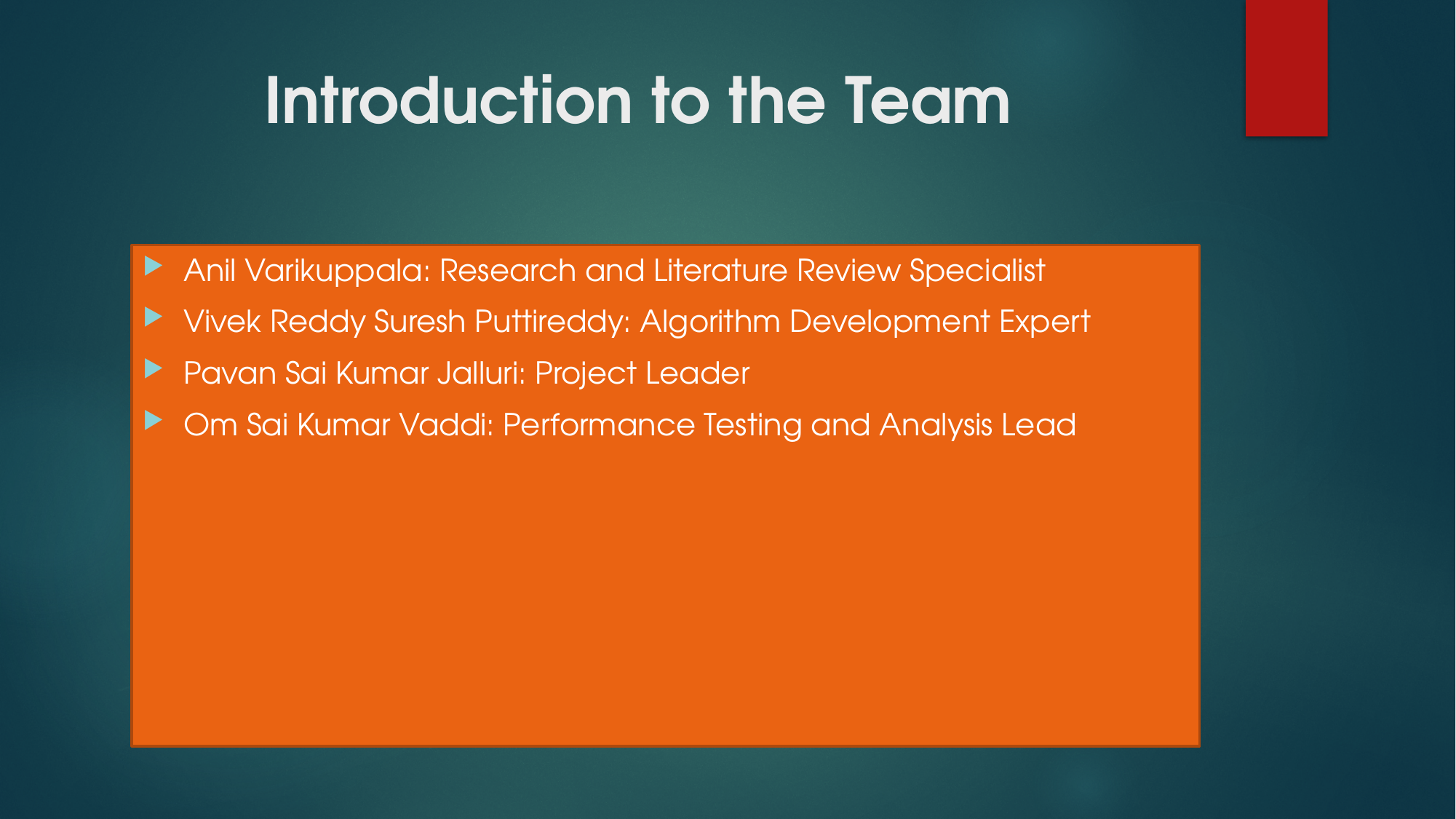

# Introduction to the Team
Anil Varikuppala: Research and Literature Review Specialist
Vivek Reddy Suresh Puttireddy: Algorithm Development Expert
Pavan Sai Kumar Jalluri: Project Leader
Om Sai Kumar Vaddi: Performance Testing and Analysis Lead